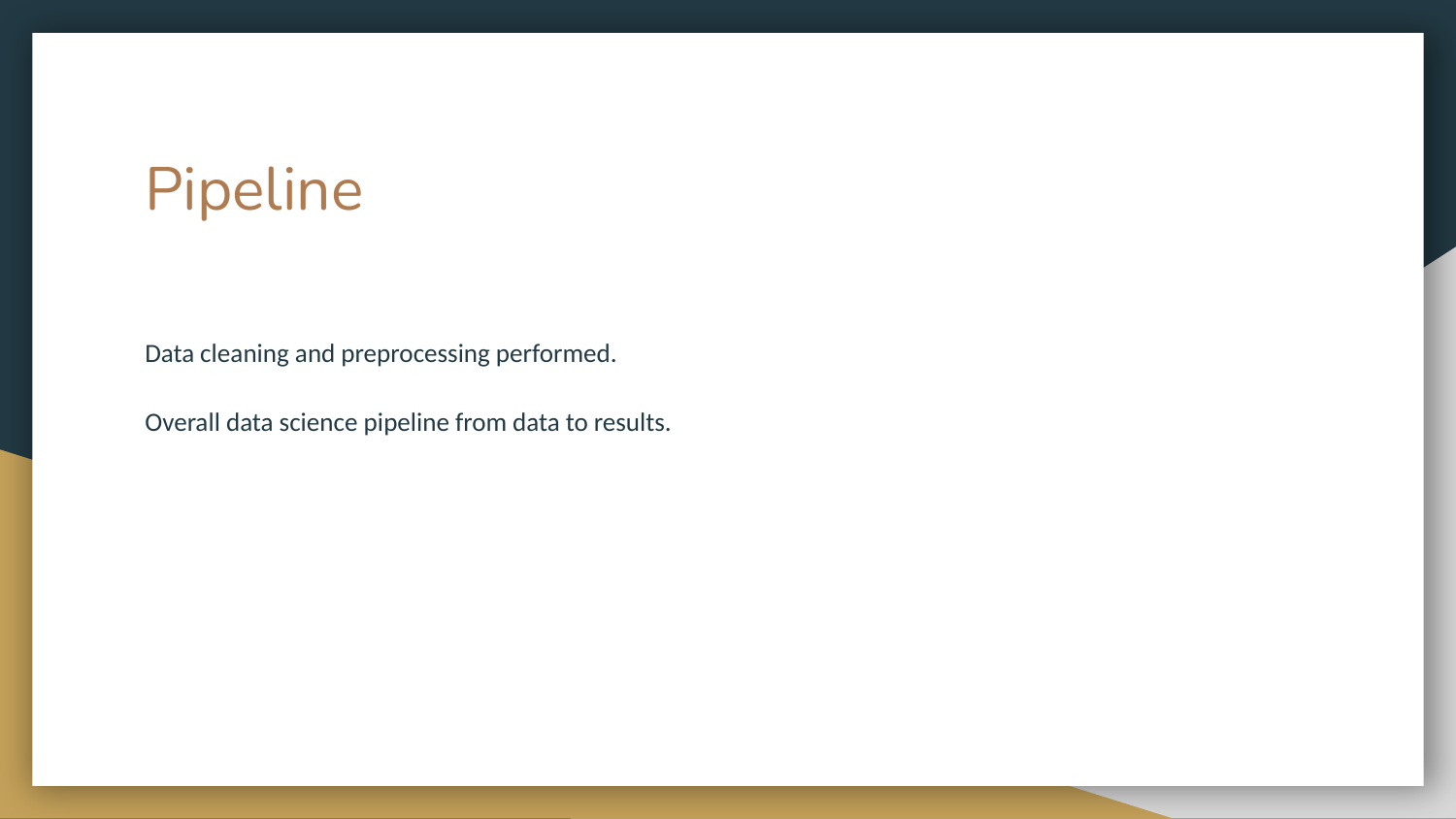

# Pipeline
Data cleaning and preprocessing performed.
Overall data science pipeline from data to results.